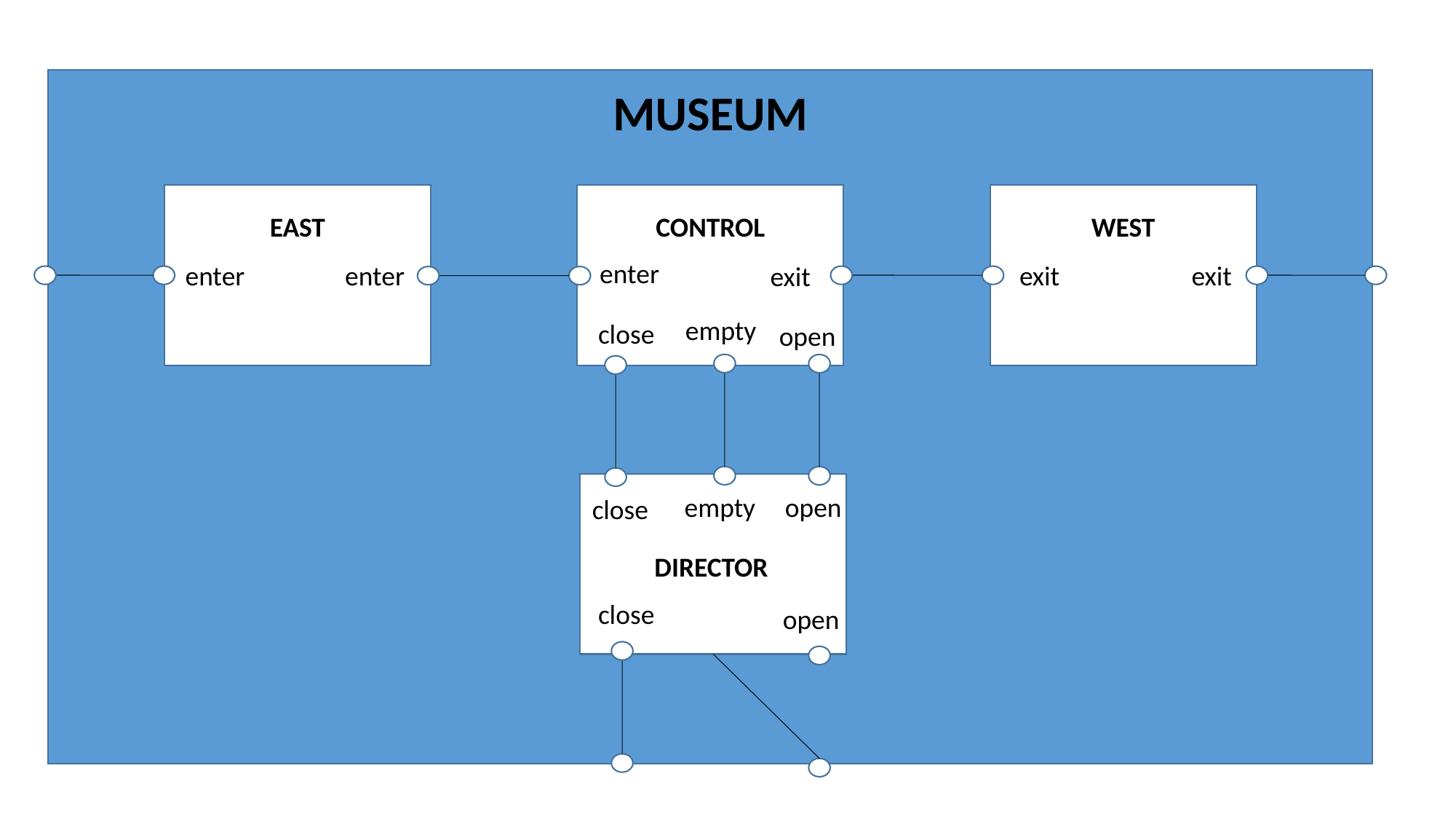

MUSEUM

EAST

CONTROL

WEST
enter
exit
enter
enter
exit
exit

empty
close
open

DIRECTOR
open
empty
close
close
open